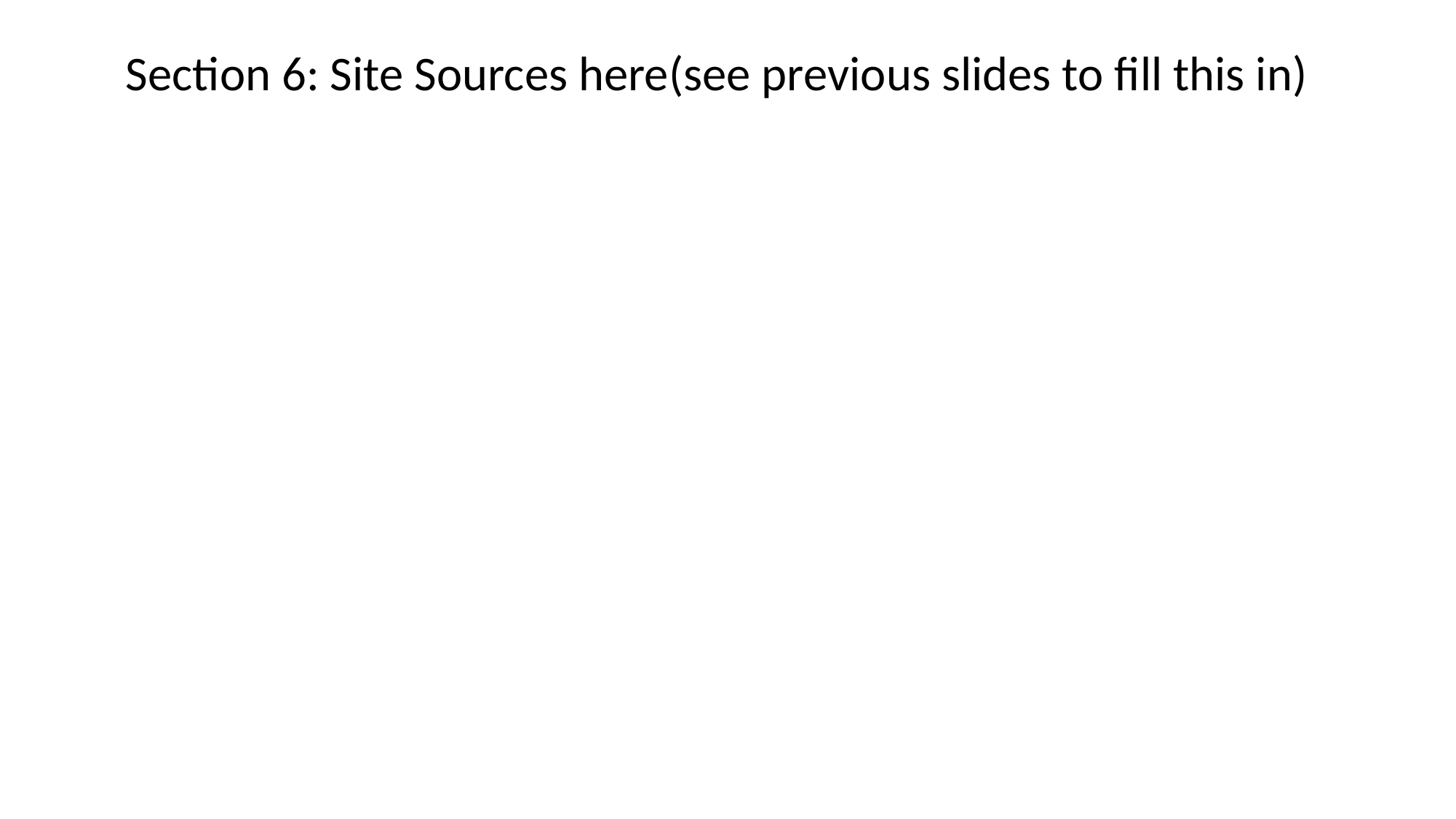

Section 6: Site Sources here(see previous slides to fill this in)